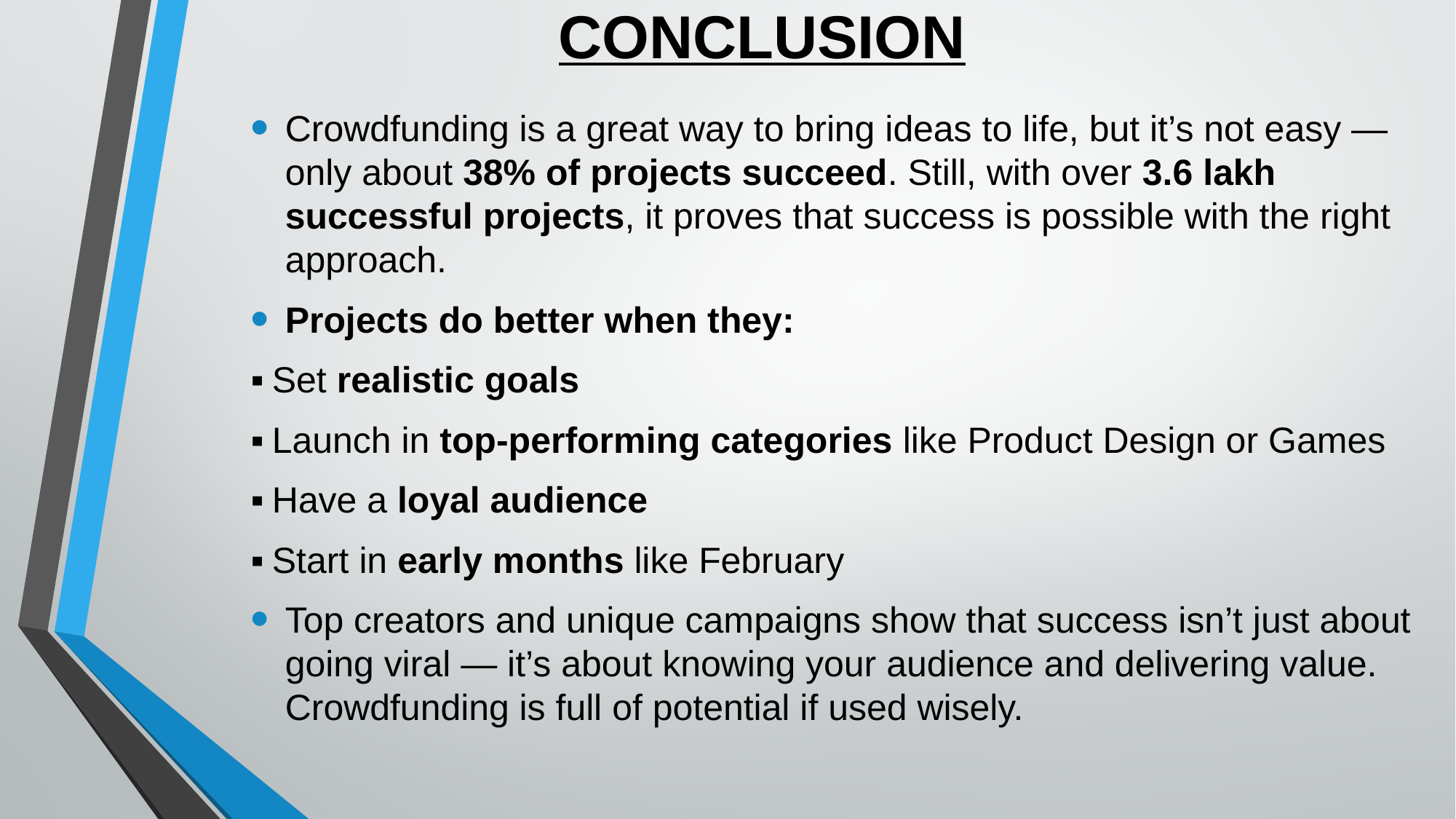

# CONCLUSION

Crowdfunding is a great way to bring ideas to life, but it’s not easy — only about 38% of projects succeed. Still, with over 3.6 lakh successful projects, it proves that success is possible with the right approach.
Projects do better when they:
▪ Set realistic goals
▪ Launch in top-performing categories like Product Design or Games
▪ Have a loyal audience
▪ Start in early months like February
Top creators and unique campaigns show that success isn’t just about going viral — it’s about knowing your audience and delivering value. Crowdfunding is full of potential if used wisely.